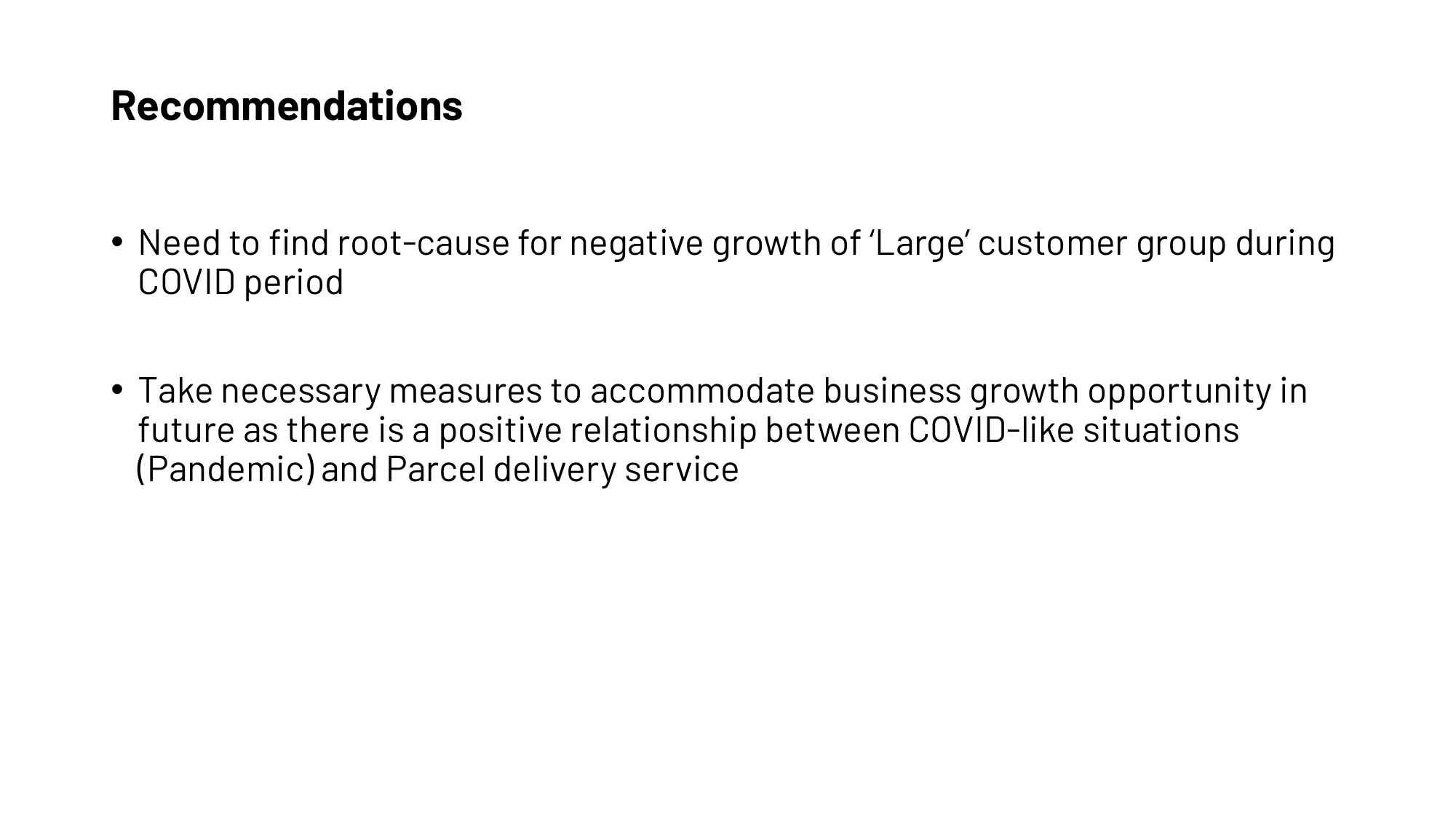

# Recommendations
Need to find root-cause for negative growth of ‘Large’ customer group during COVID period

Take necessary measures to accommodate business growth opportunity in future as there is a positive relationship between COVID-like situations (Pandemic) and Parcel delivery service